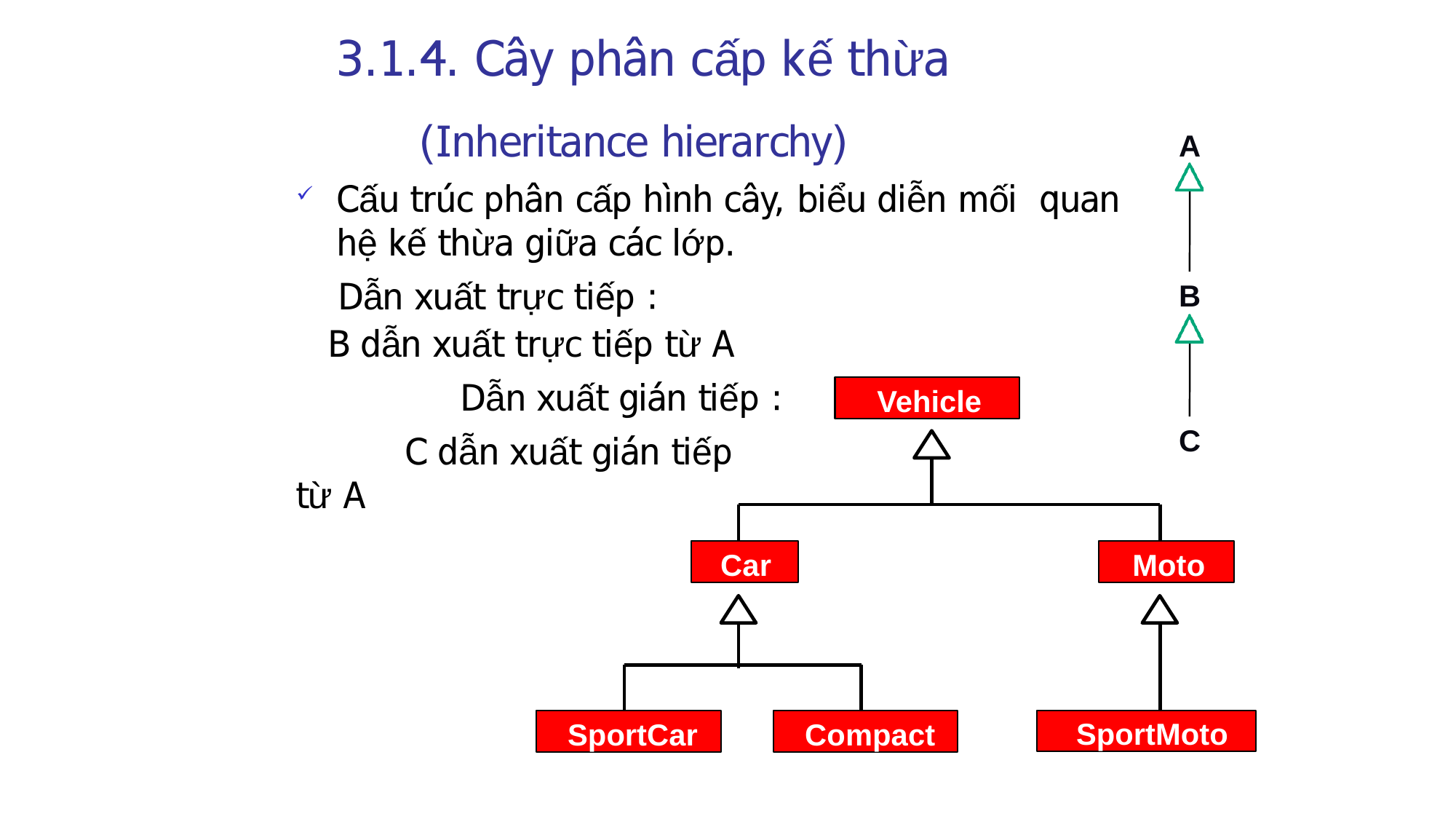

# 3.1.4. Cây phân cấp kế thừa
(Inheritance hierarchy)
A

Cấu trúc phân cấp hình cây, biểu diễn mối  quan hệ kế thừa giữa các lớp.
	Dẫn xuất trực tiếp :
B
 B dẫn xuất trực tiếp từ A
			Dẫn xuất gián tiếp :

Vehicle
C
		C dẫn xuất gián tiếp từ A

Car
Moto

SportMoto
SportCar
Compact
26